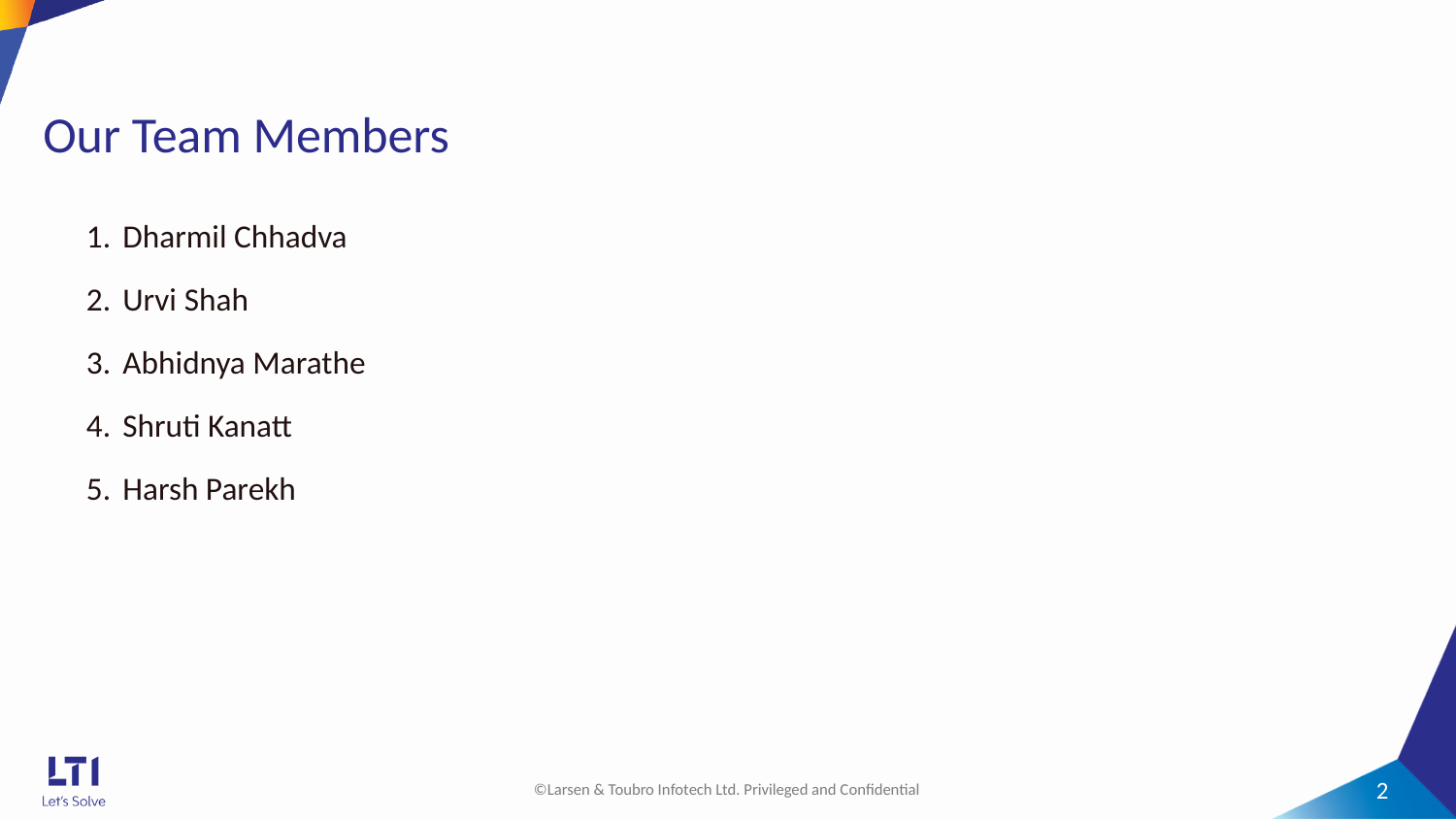

# Our Team Members
Dharmil Chhadva
Urvi Shah
Abhidnya Marathe
Shruti Kanatt
Harsh Parekh